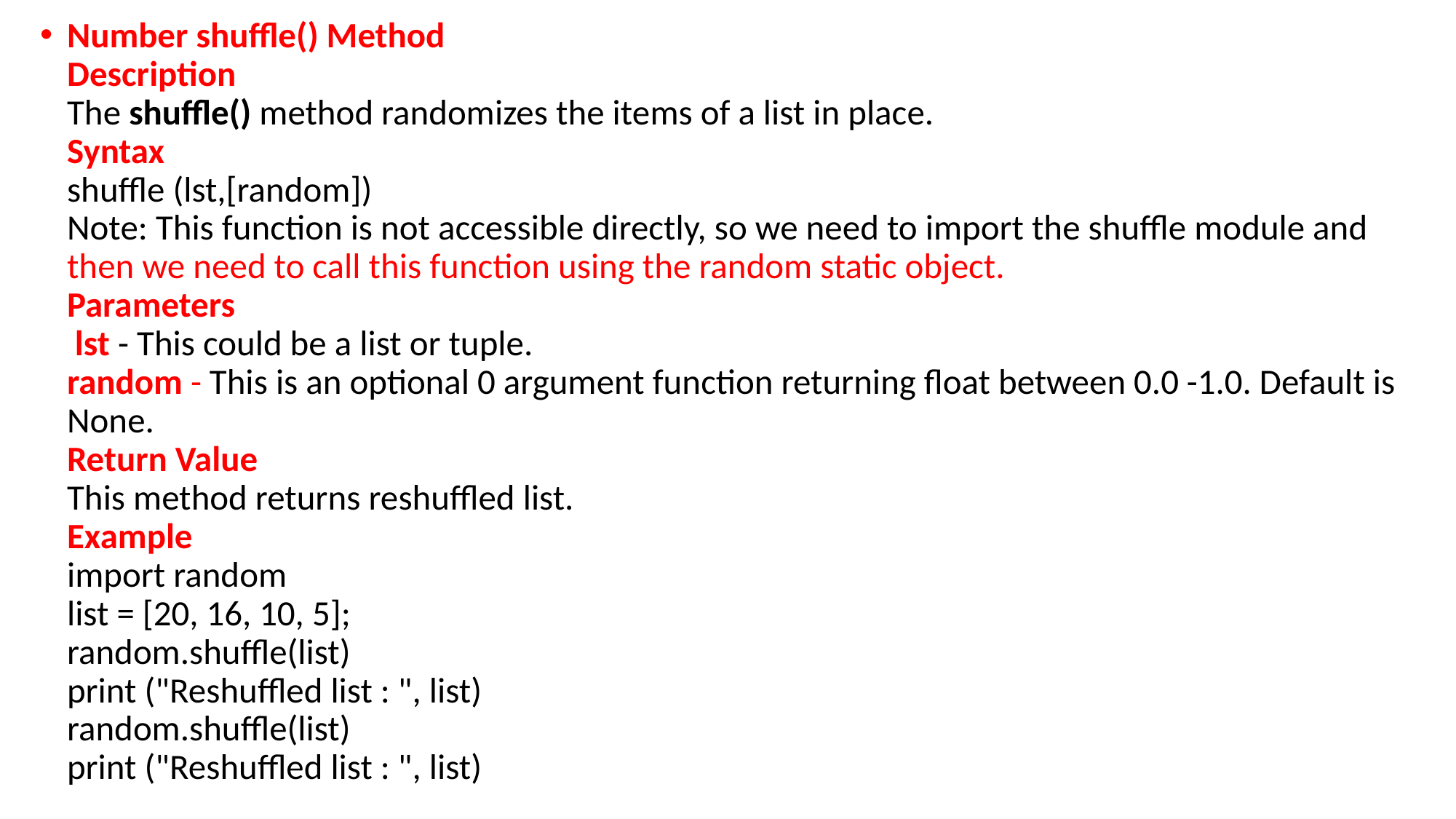

Number shuffle() Method
Description
The shuffle() method randomizes the items of a list in place.
Syntax
shuffle (lst,[random])
Note: This function is not accessible directly, so we need to import the shuffle module and then we need to call this function using the random static object.
Parameters
 lst - This could be a list or tuple.
random - This is an optional 0 argument function returning float between 0.0 -1.0. Default is None.
Return Value
This method returns reshuffled list.
Example
import random
list = [20, 16, 10, 5];
random.shuffle(list)
print ("Reshuffled list : ", list)
random.shuffle(list)
print ("Reshuffled list : ", list)